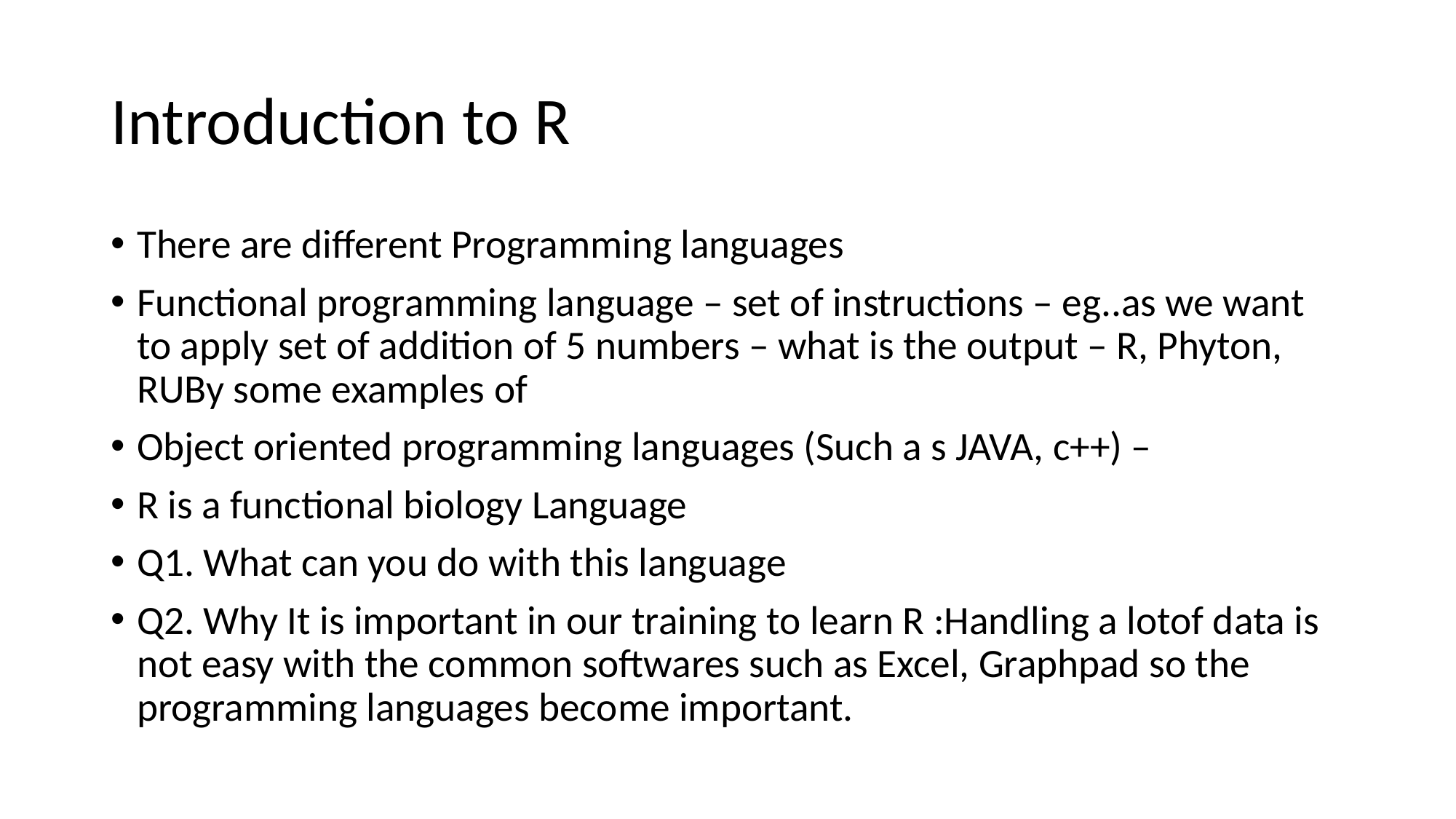

# Introduction to R
There are different Programming languages
Functional programming language – set of instructions – eg..as we want to apply set of addition of 5 numbers – what is the output – R, Phyton, RUBy some examples of
Object oriented programming languages (Such a s JAVA, c++) –
R is a functional biology Language
Q1. What can you do with this language
Q2. Why It is important in our training to learn R :Handling a lotof data is not easy with the common softwares such as Excel, Graphpad so the programming languages become important.